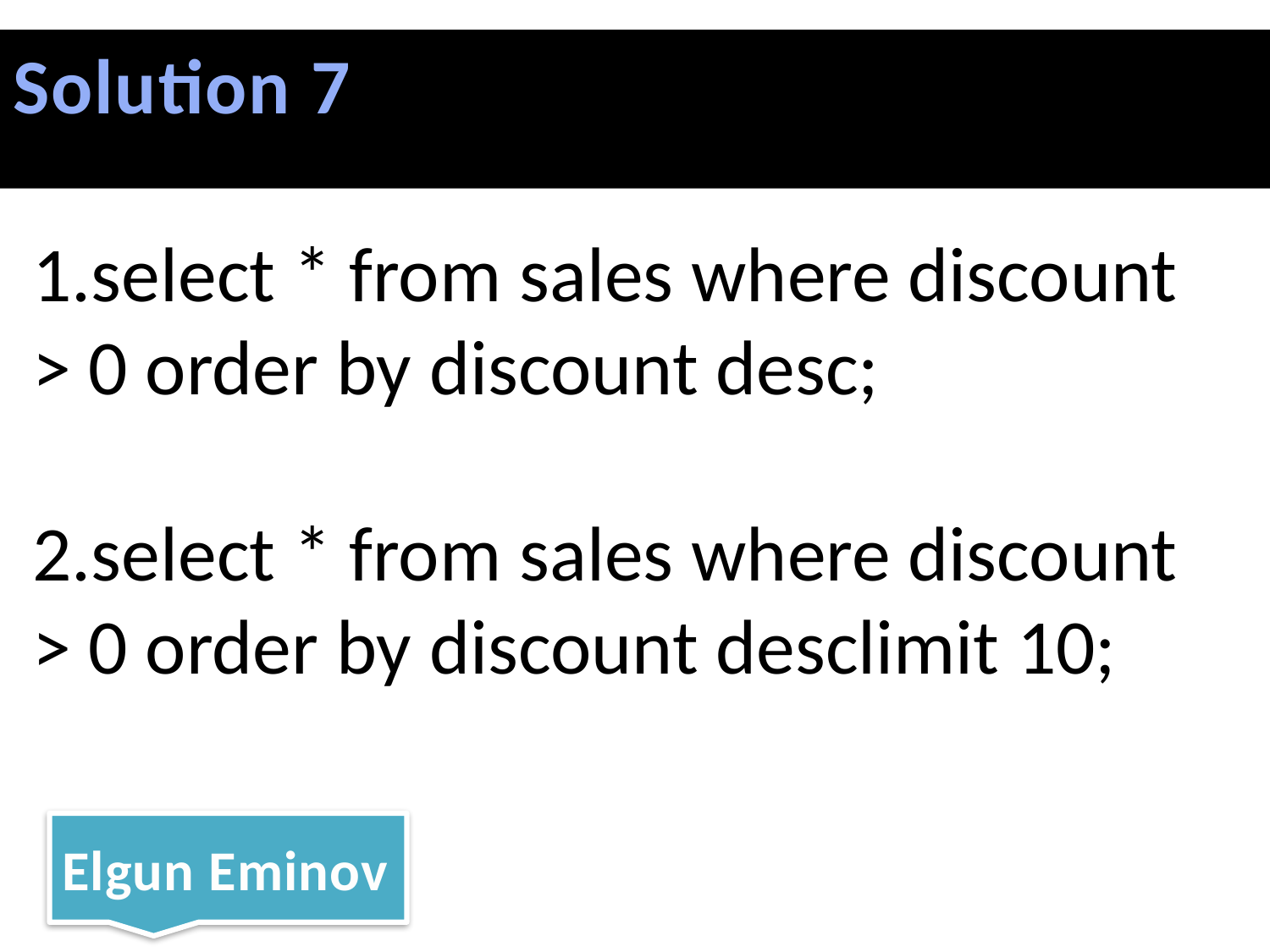

# Solution 7
1.select * from sales where discount > 0 order by discount desc;

2.select * from sales where discount > 0 order by discount desclimit 10;
Elgun Eminov